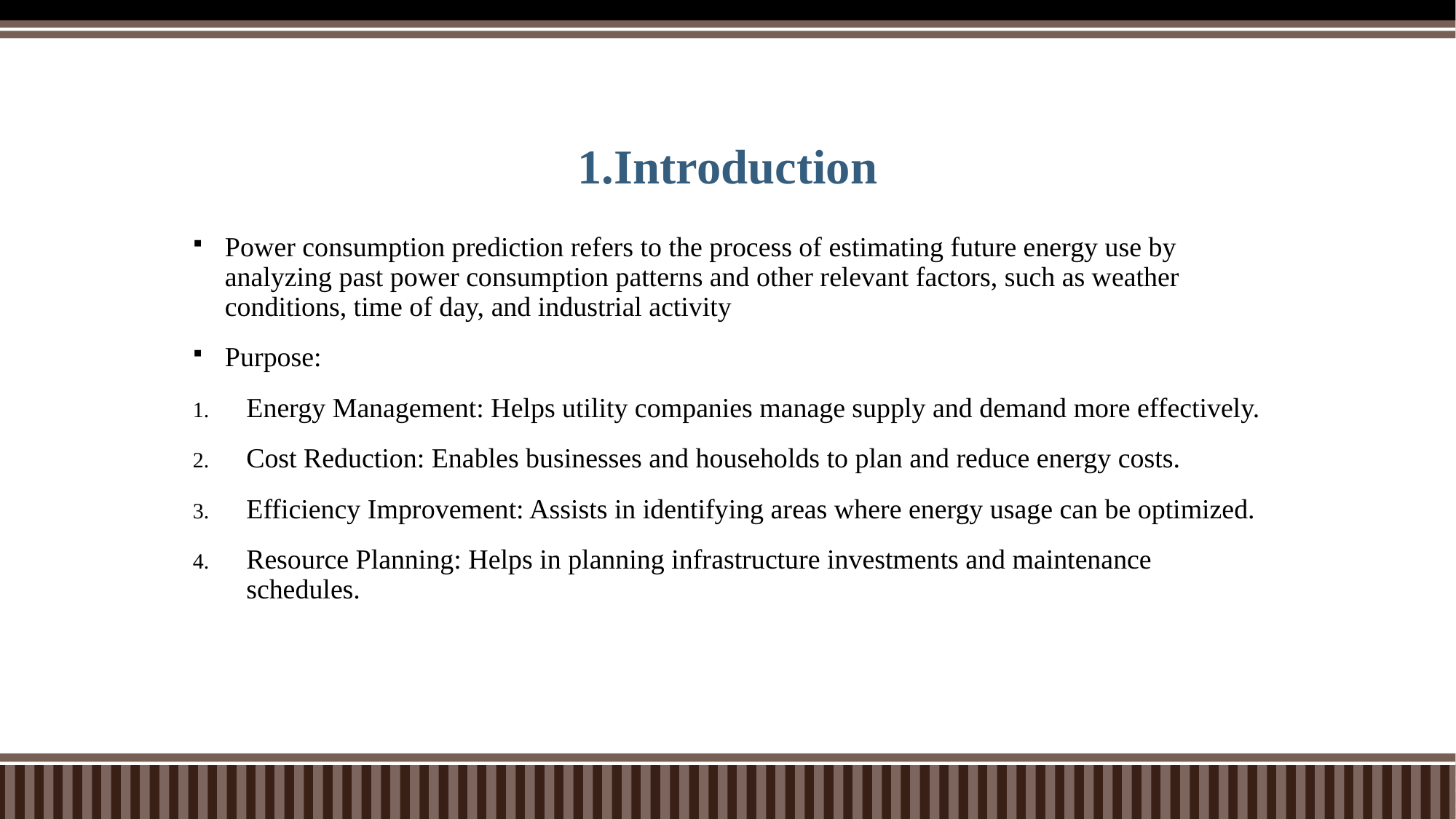

# 1.Introduction
Power consumption prediction refers to the process of estimating future energy use by analyzing past power consumption patterns and other relevant factors, such as weather conditions, time of day, and industrial activity
Purpose:
Energy Management: Helps utility companies manage supply and demand more effectively.
Cost Reduction: Enables businesses and households to plan and reduce energy costs.
Efficiency Improvement: Assists in identifying areas where energy usage can be optimized.
Resource Planning: Helps in planning infrastructure investments and maintenance schedules.